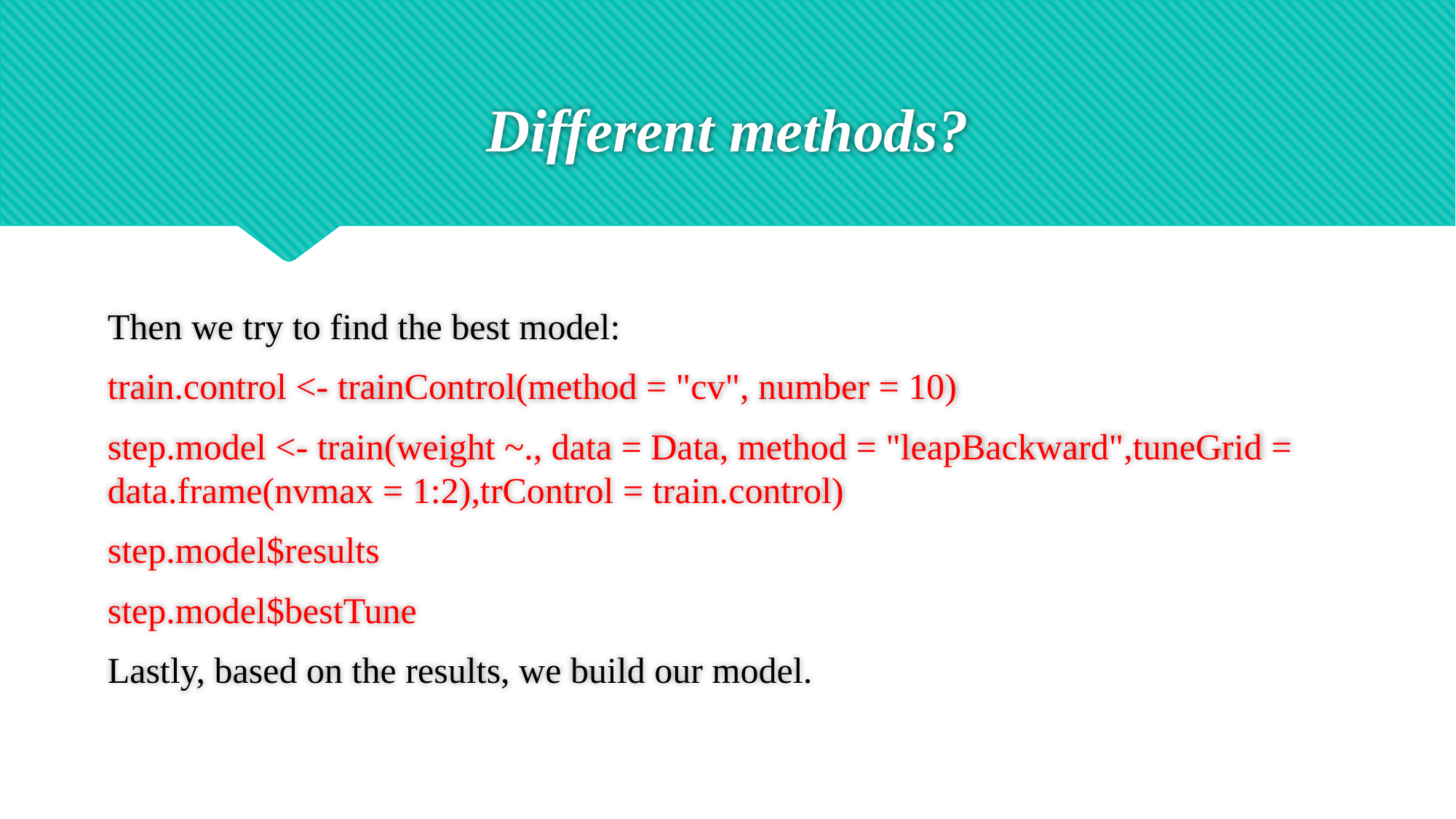

# Different methods?
Then we try to find the best model:
train.control <- trainControl(method = "cv", number = 10)
step.model <- train(weight ~., data = Data, method = "leapBackward",tuneGrid = data.frame(nvmax = 1:2),trControl = train.control)
step.model$results
step.model$bestTune
Lastly, based on the results, we build our model.